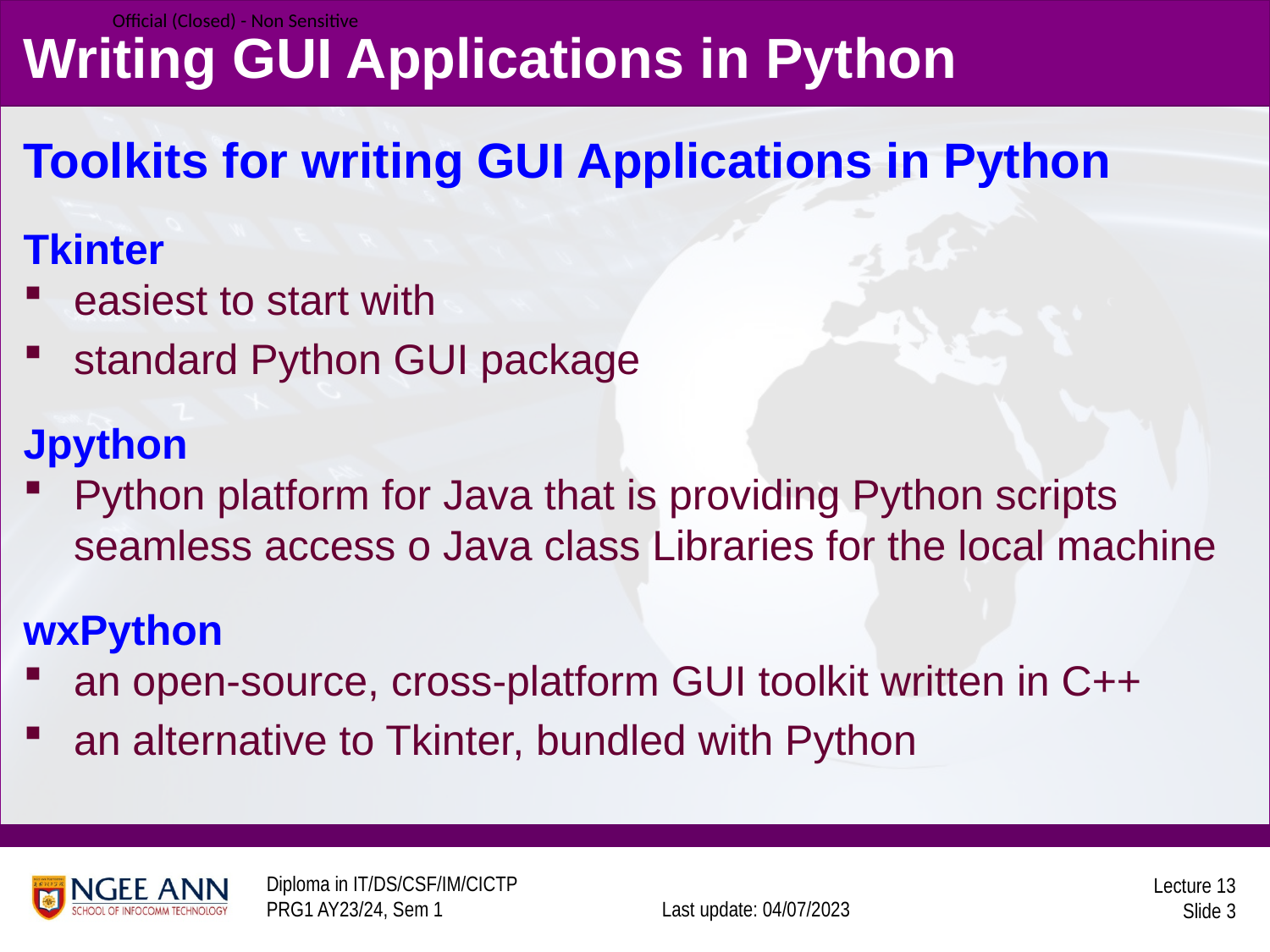

# Writing GUI Applications in Python
Toolkits for writing GUI Applications in Python
Tkinter
easiest to start with
standard Python GUI package
Jpython
Python platform for Java that is providing Python scripts seamless access o Java class Libraries for the local machine
wxPython
an open-source, cross-platform GUI toolkit written in C++
an alternative to Tkinter, bundled with Python